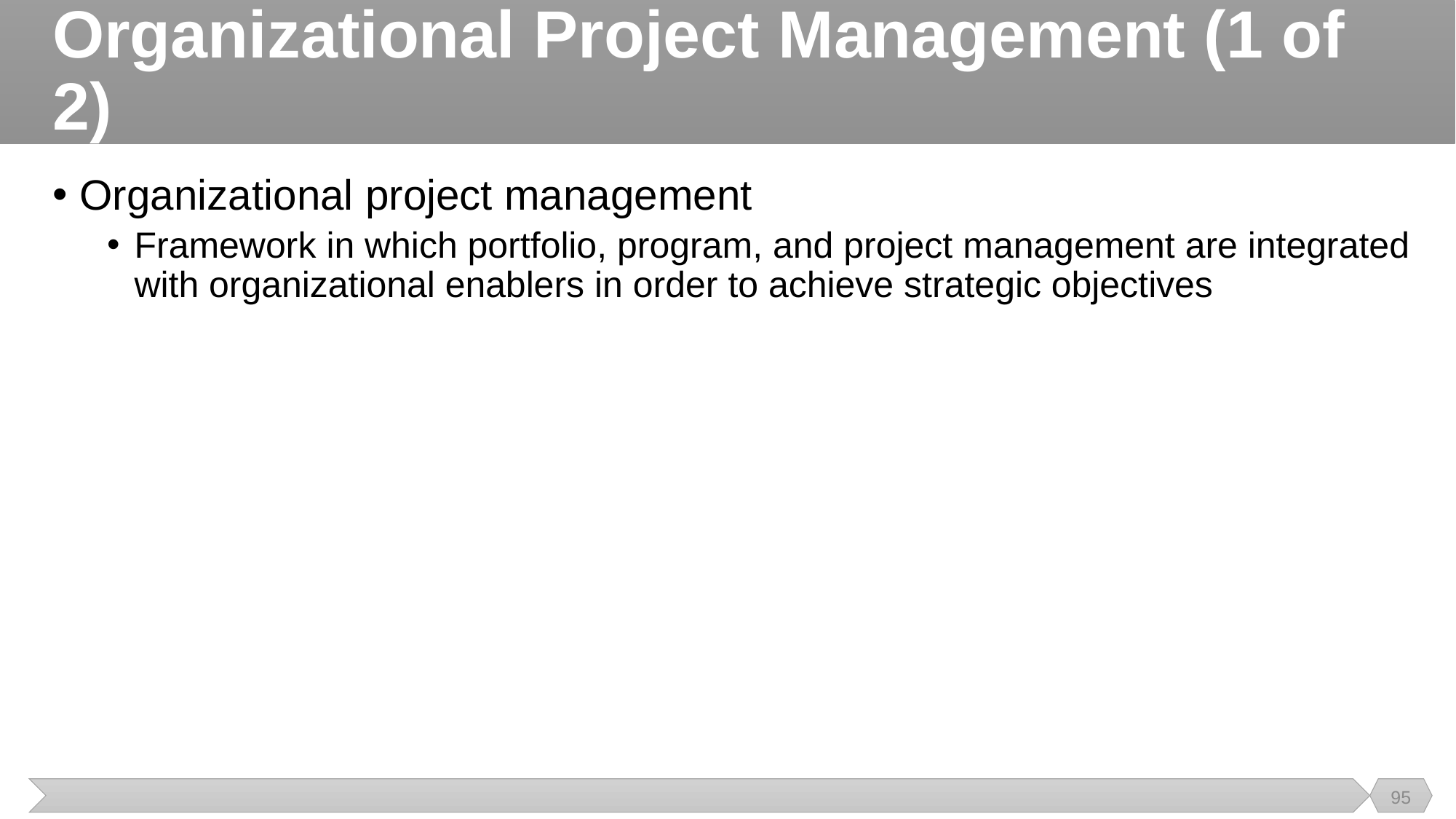

# Organizational Project Management (1 of 2)
Organizational project management
Framework in which portfolio, program, and project management are integrated with organizational enablers in order to achieve strategic objectives

95